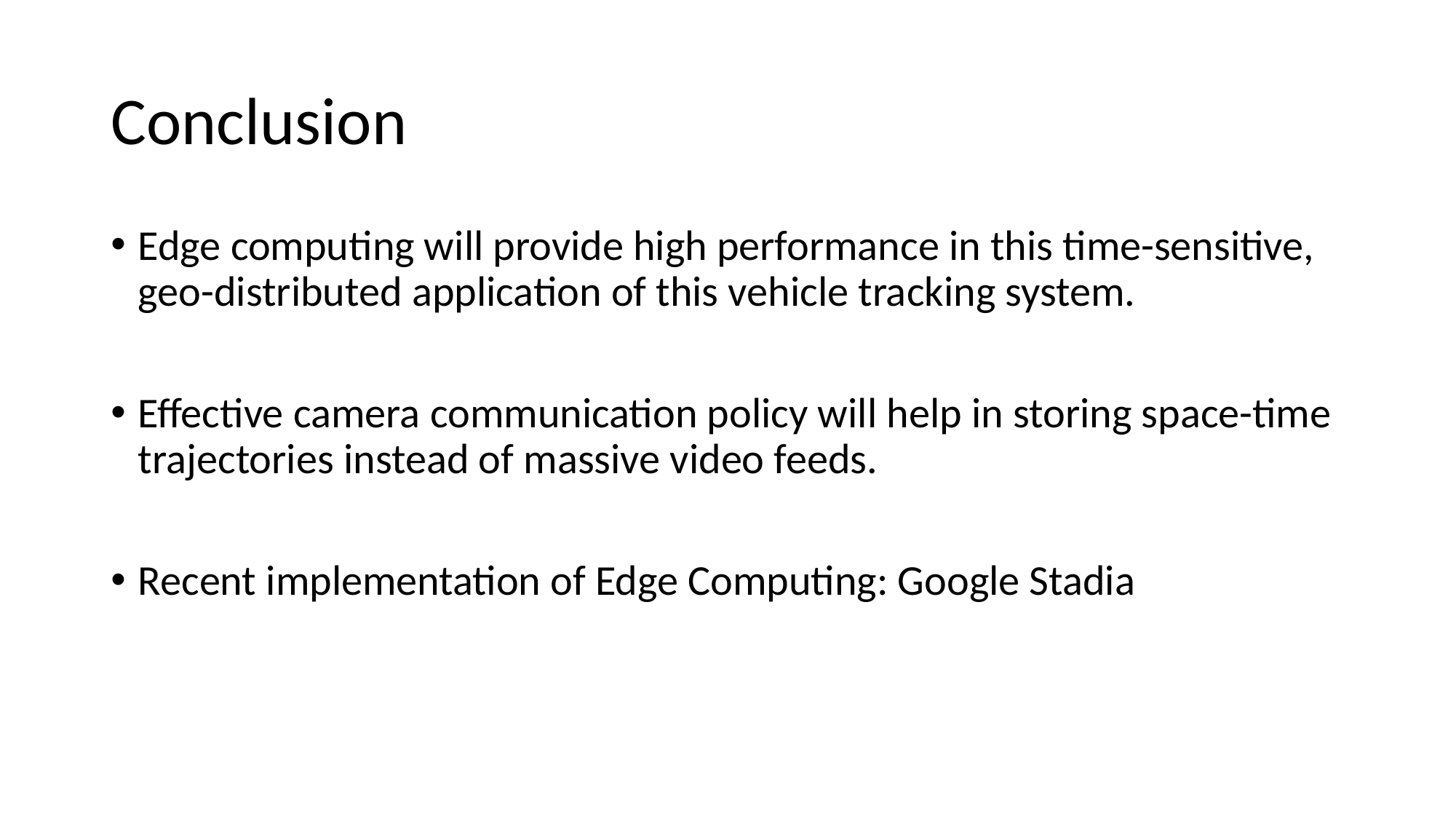

# Conclusion
Edge computing will provide high performance in this time-sensitive, geo-distributed application of this vehicle tracking system.

Effective camera communication policy will help in storing space-time trajectories instead of massive video feeds.

Recent implementation of Edge Computing: Google Stadia